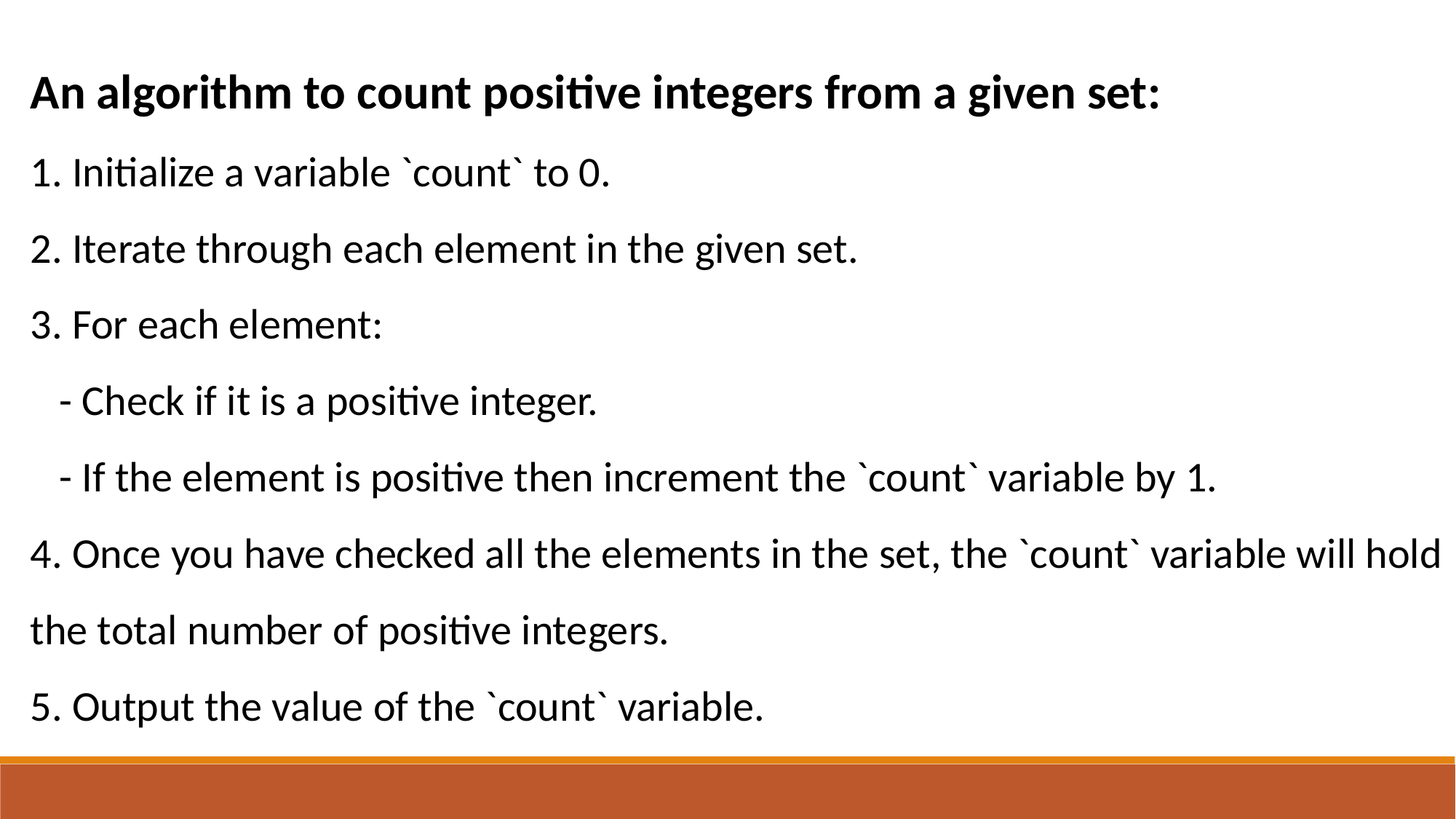

An algorithm to count positive integers from a given set:
1. Initialize a variable `count` to 0.
2. Iterate through each element in the given set.
3. For each element:
   - Check if it is a positive integer.
   - If the element is positive then increment the `count` variable by 1.
4. Once you have checked all the elements in the set, the `count` variable will hold the total number of positive integers.
5. Output the value of the `count` variable.